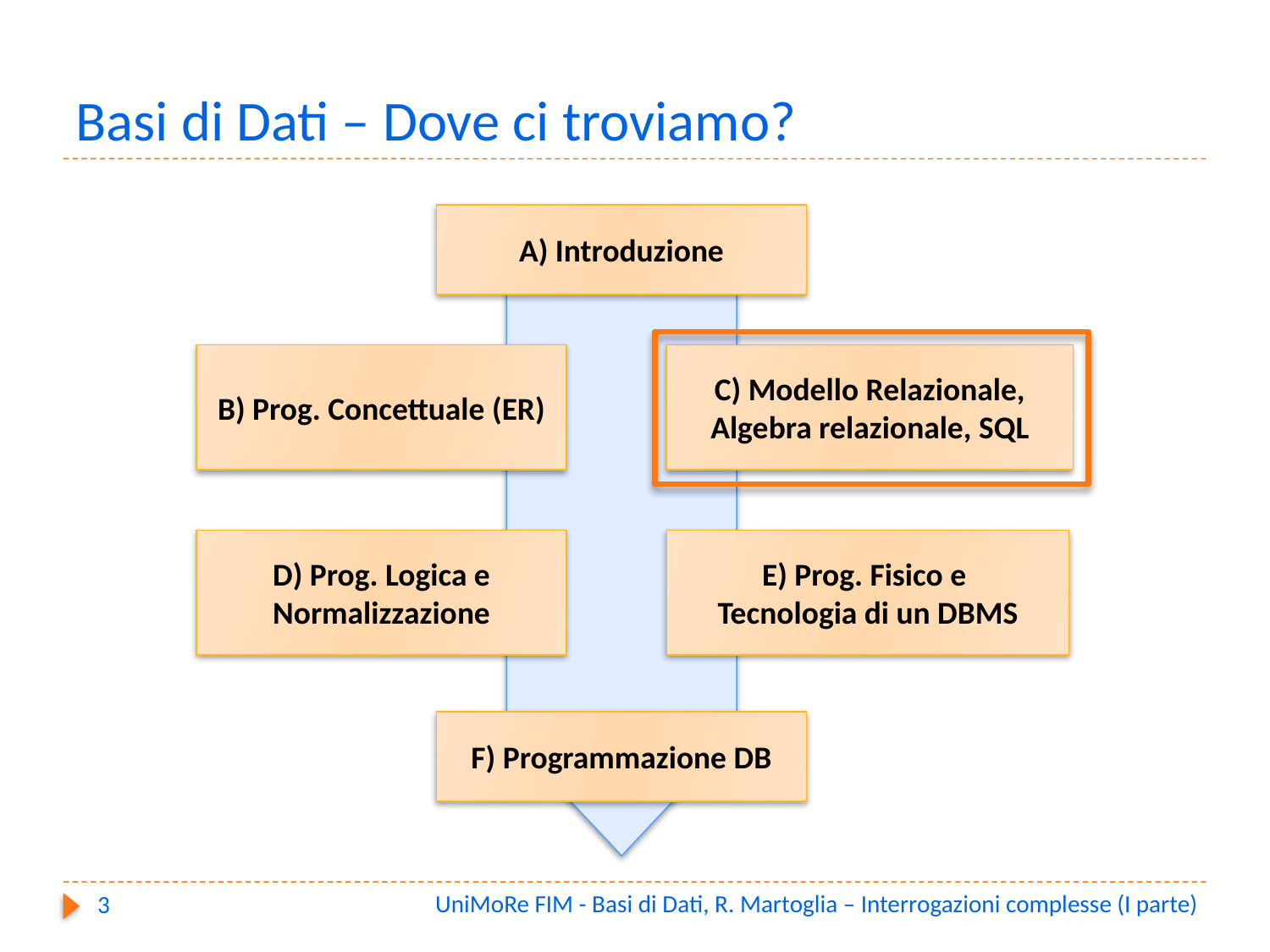

# Basi di Dati – Dove ci troviamo?
A) Introduzione

B) Prog. Concettuale (ER)
C) Modello Relazionale, Algebra relazionale, SQL

D) Prog. Logica e Normalizzazione
E) Prog. Fisico e
Tecnologia di un DBMS
F) Programmazione DB
UniMoRe FIM - Basi di Dati, R. Martoglia – Interrogazioni complesse (I parte)
3